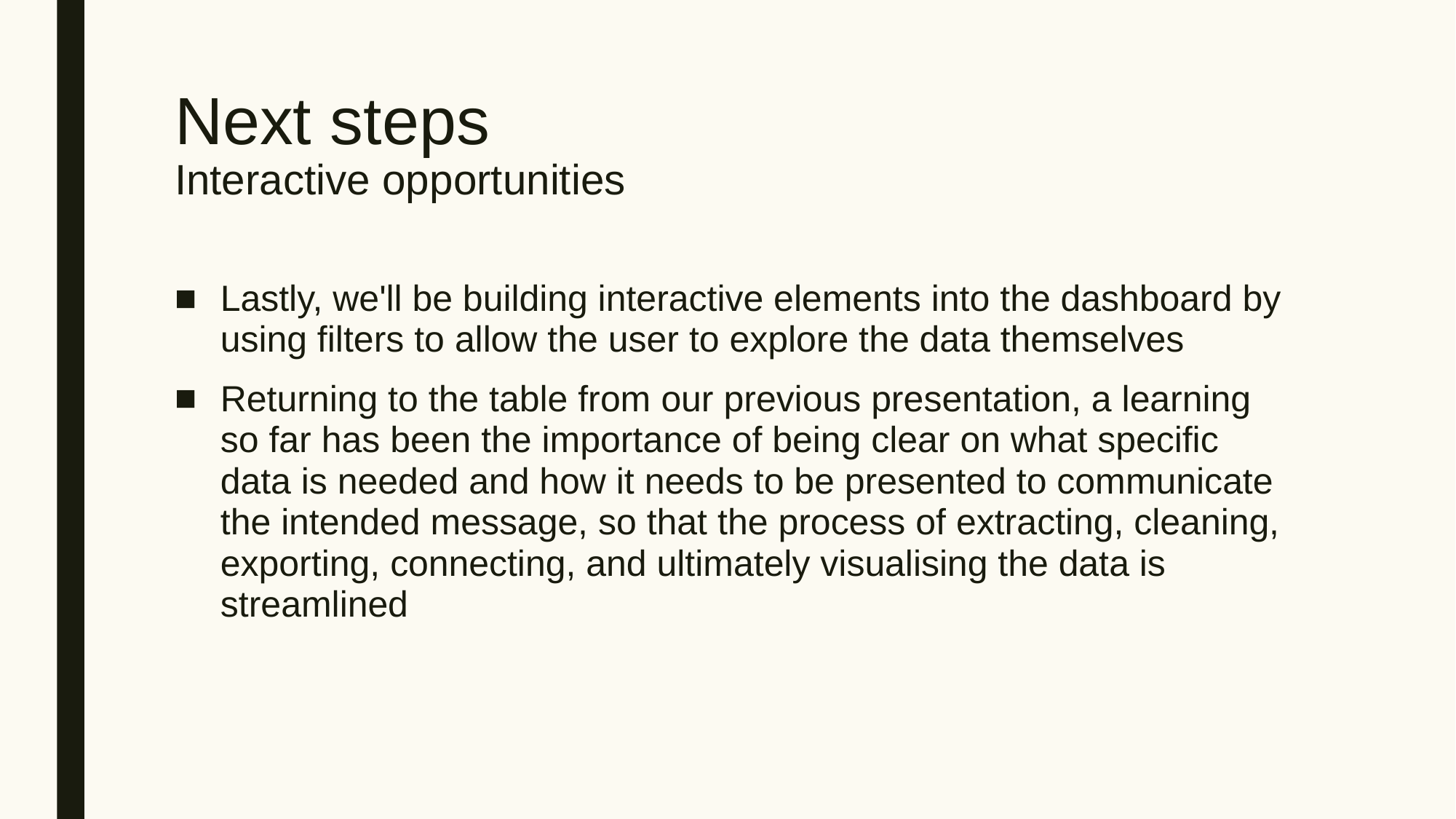

# Next steps Interactive opportunities
Lastly, we'll be building interactive elements into the dashboard by using filters to allow the user to explore the data themselves
Returning to the table from our previous presentation, a learning so far has been the importance of being clear on what specific data is needed and how it needs to be presented to communicate the intended message, so that the process of extracting, cleaning, exporting, connecting, and ultimately visualising the data is streamlined